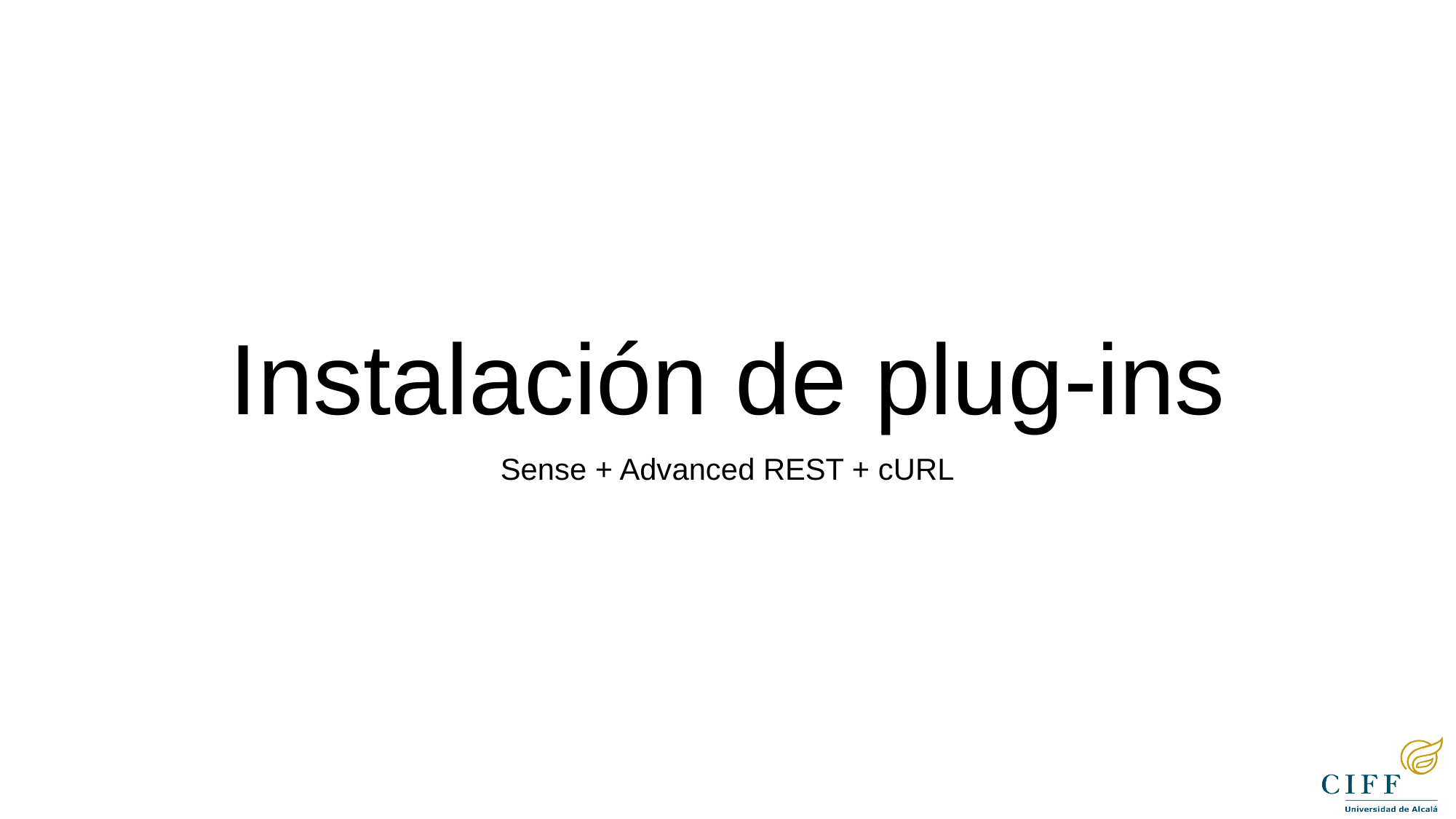

Instalación de plug-ins
Sense + Advanced REST + cURL